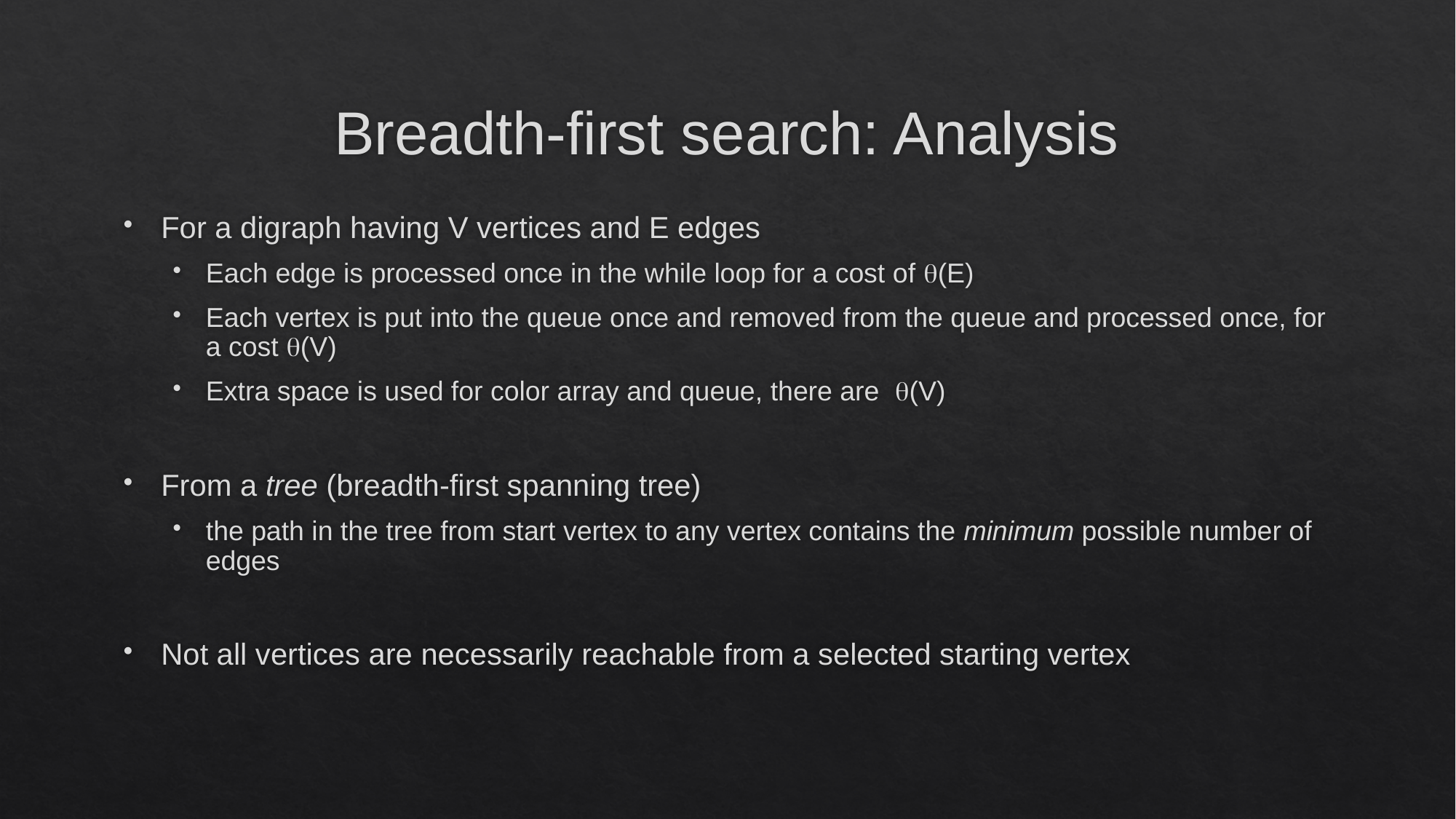

# Breadth-first search: Analysis
For a digraph having V vertices and E edges
Each edge is processed once in the while loop for a cost of θ(E)
Each vertex is put into the queue once and removed from the queue and processed once, for a cost θ(V)
Extra space is used for color array and queue, there are  θ(V)

From a tree (breadth-first spanning tree)
the path in the tree from start vertex to any vertex contains the minimum possible number of edges

Not all vertices are necessarily reachable from a selected starting vertex